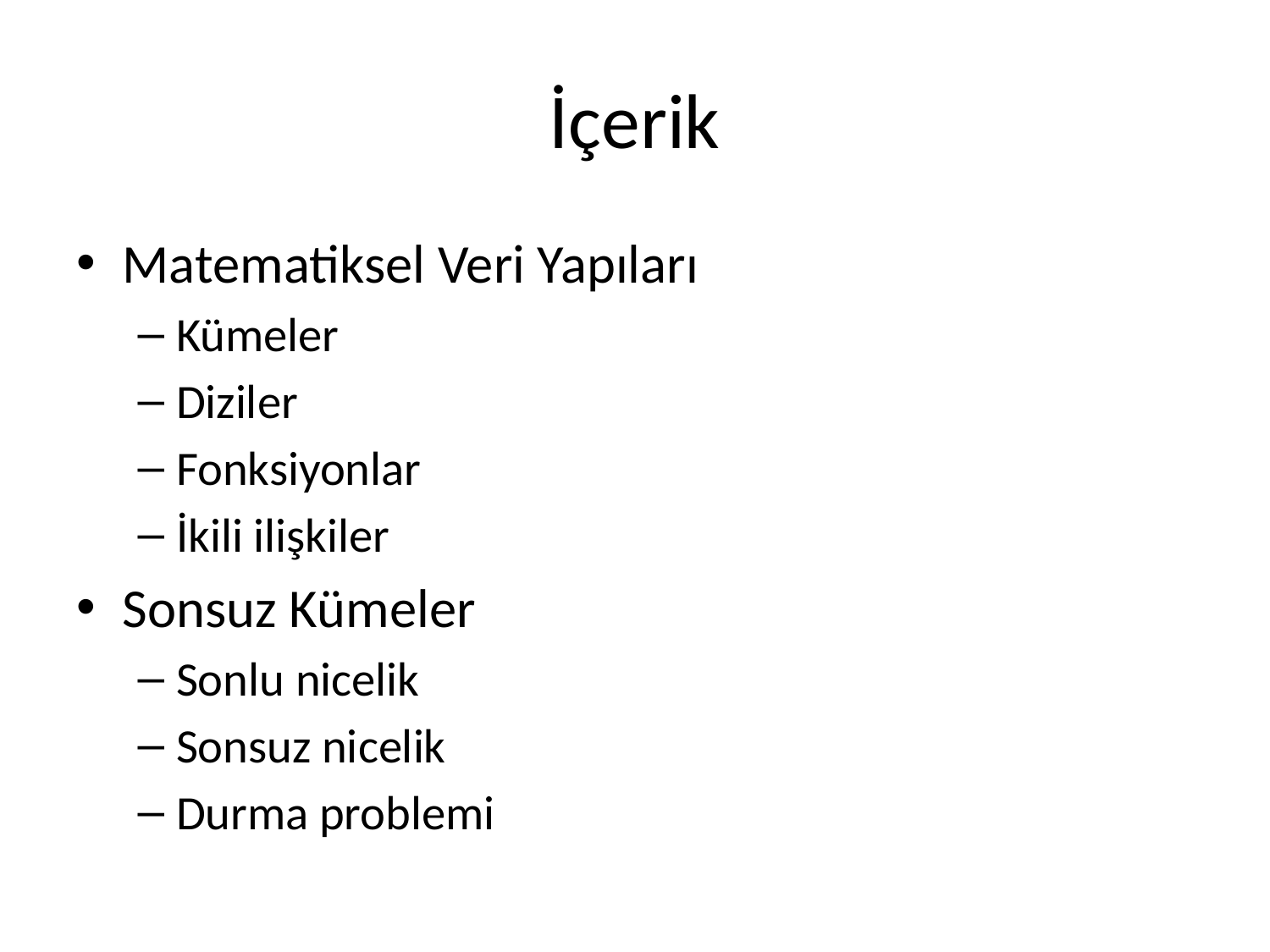

# İçerik
Matematiksel Veri Yapıları
Kümeler
Diziler
Fonksiyonlar
İkili ilişkiler
Sonsuz Kümeler
Sonlu nicelik
Sonsuz nicelik
Durma problemi